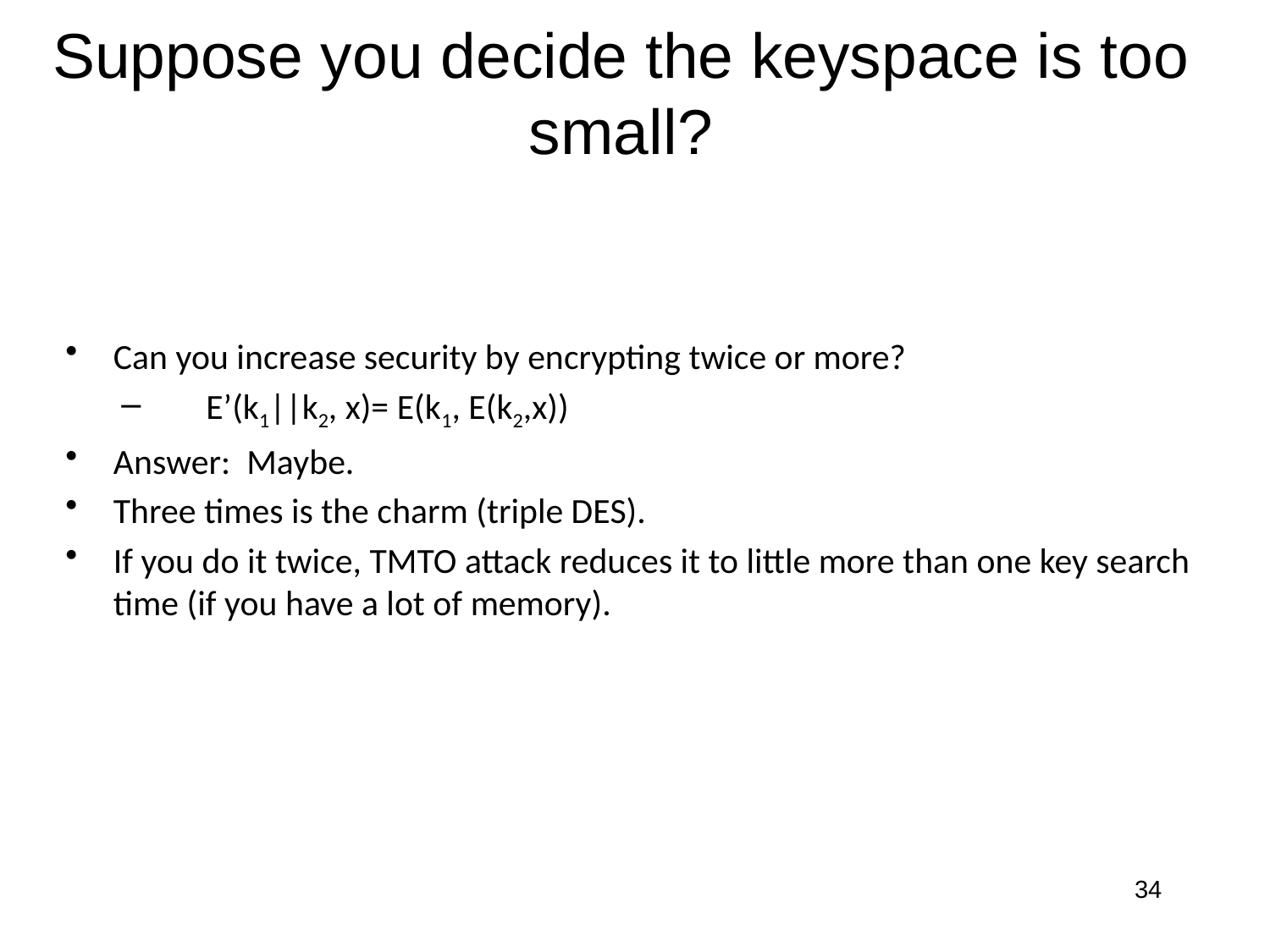

# Suppose you decide the keyspace is too small?
Can you increase security by encrypting twice or more?
E’(k1||k2, x)= E(k1, E(k2,x))
Answer:  Maybe.
Three times is the charm (triple DES).
If you do it twice, TMTO attack reduces it to little more than one key search time (if you have a lot of memory).
34